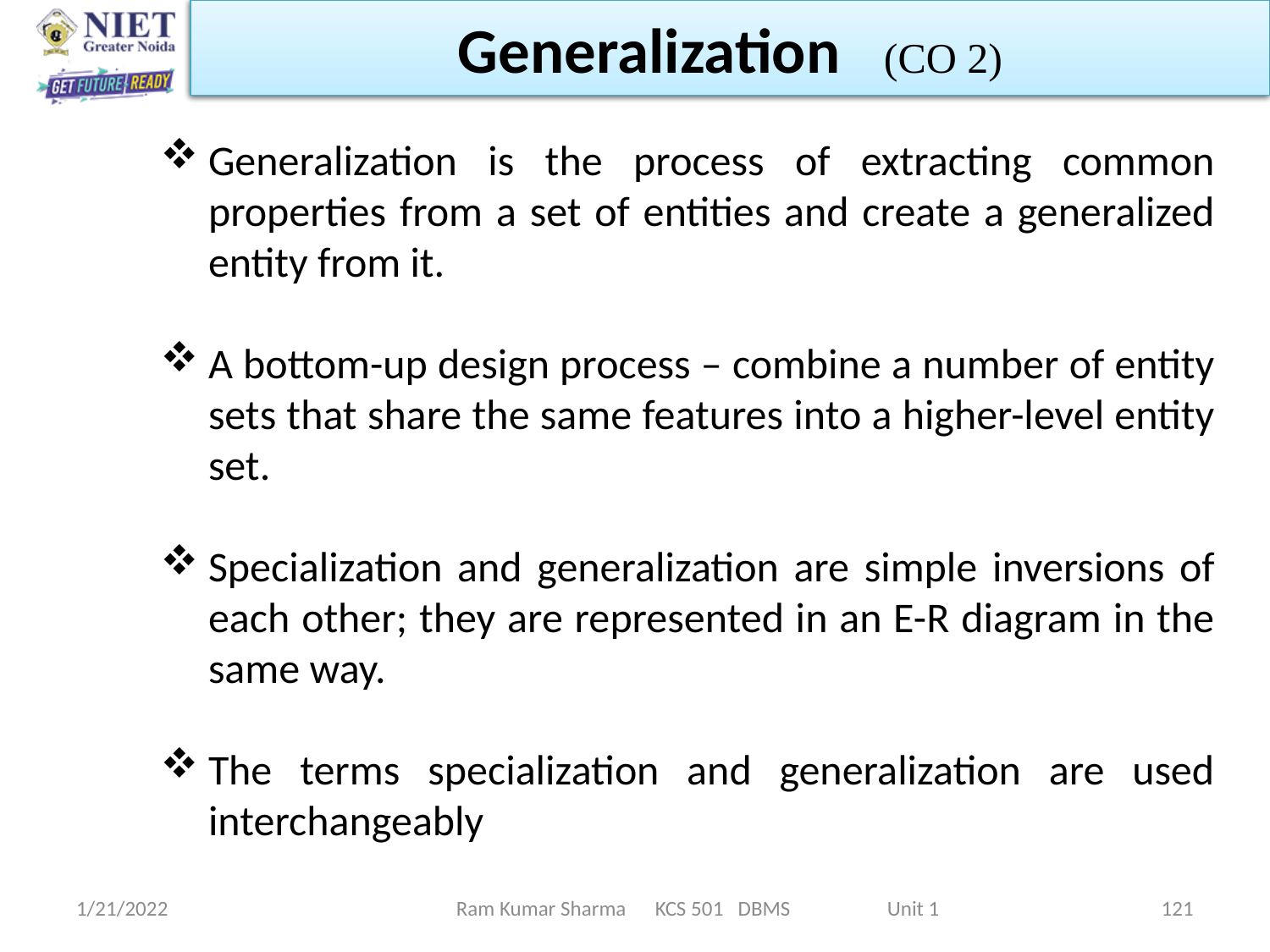

Generalization   (CO 2)
Generalization is the process of extracting common properties from a set of entities and create a generalized entity from it.

A bottom-up design process – combine a number of entity sets that share the same features into a higher-level entity set.

Specialization and generalization are simple inversions of each other; they are represented in an E-R diagram in the same way.

The terms specialization and generalization are used interchangeably
1/21/2022
Ram Kumar Sharma      KCS 501   DBMS                    Unit 1
121